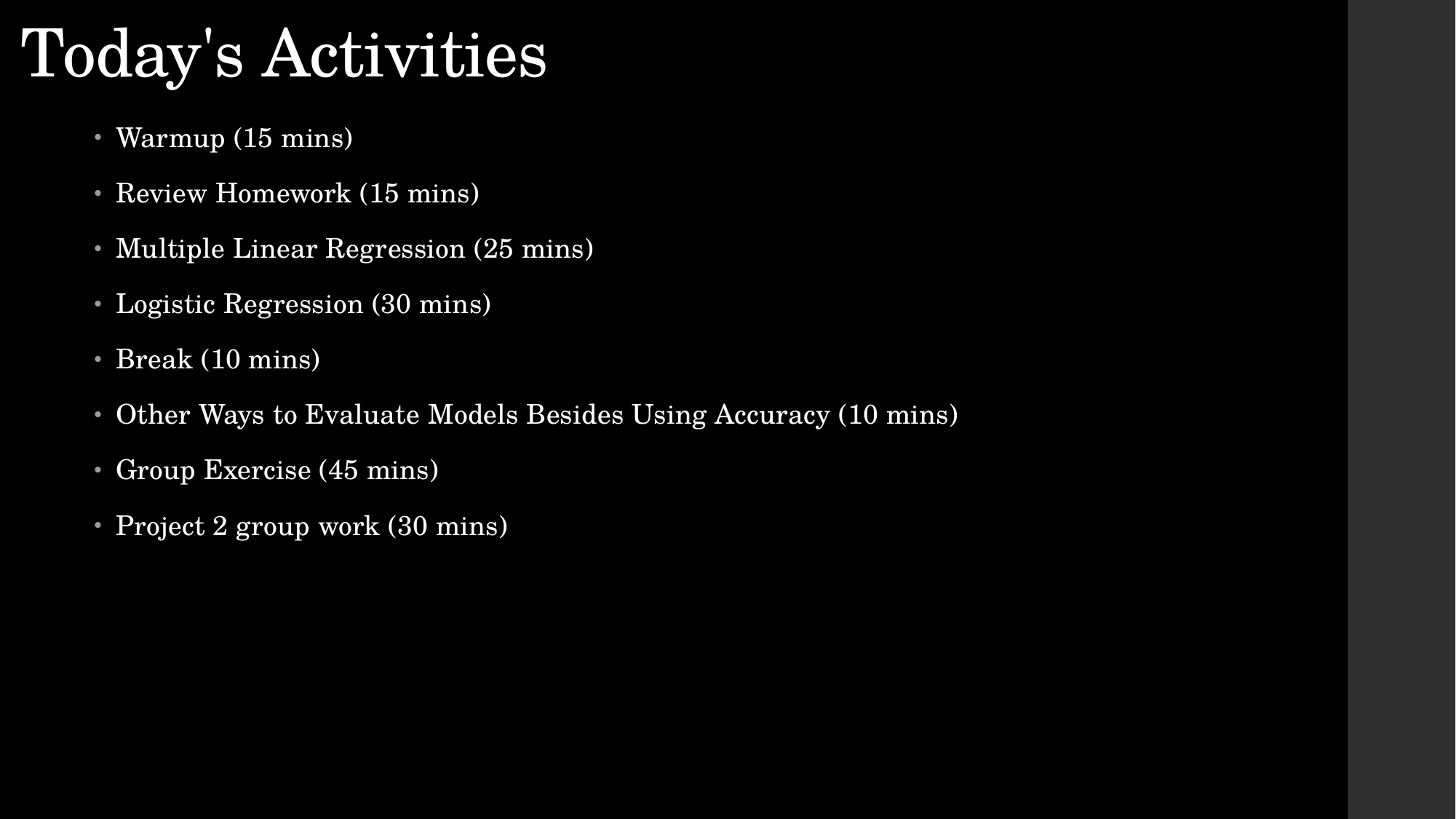

# Today's Activities
Warmup (15 mins)
Review Homework (15 mins)
Multiple Linear Regression (25 mins)
Logistic Regression (30 mins)
Break (10 mins)
Other Ways to Evaluate Models Besides Using Accuracy (10 mins)
Group Exercise (45 mins)
Project 2 group work (30 mins)